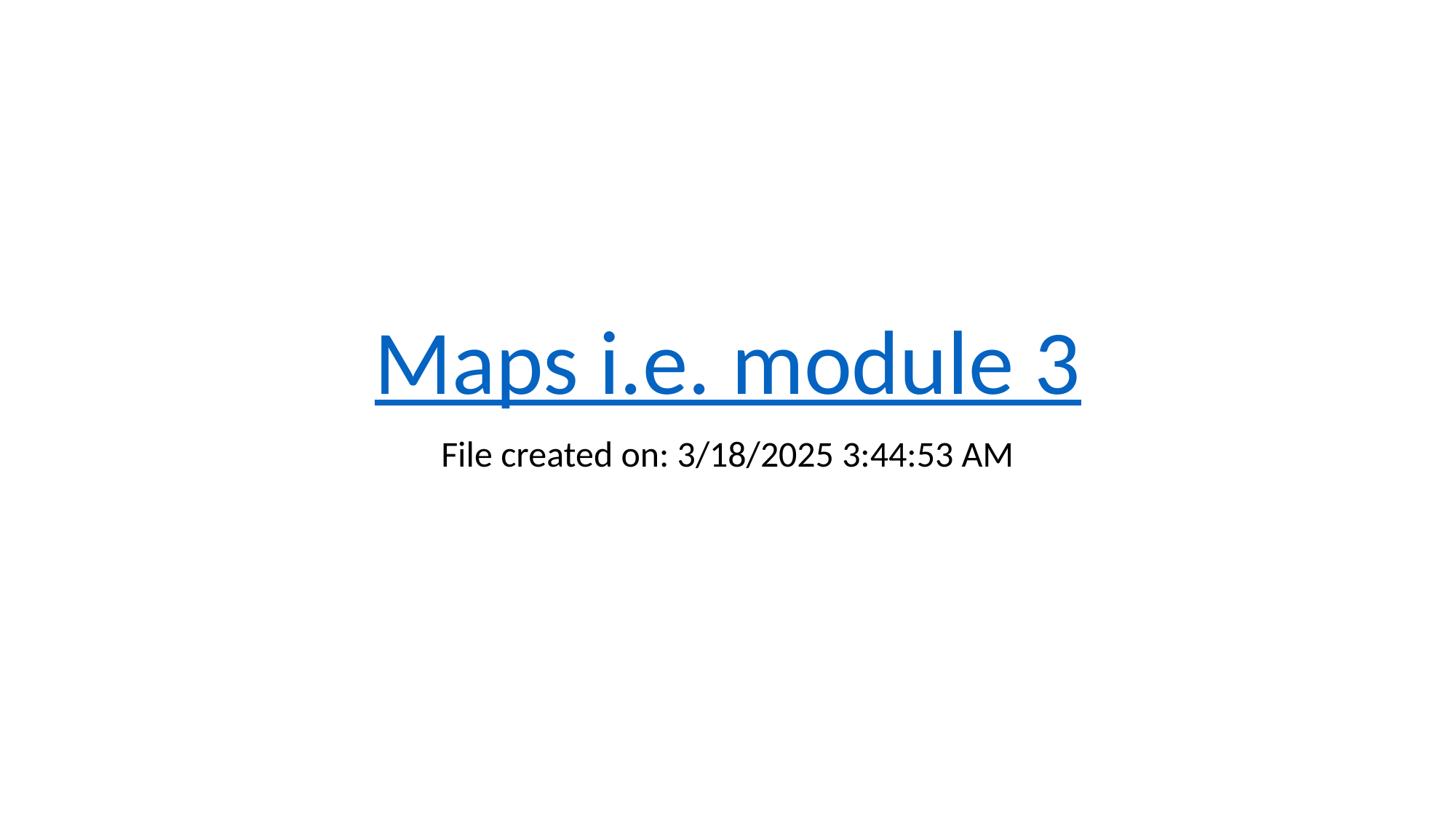

# Maps i.e. module 3
File created on: 3/18/2025 3:44:53 AM